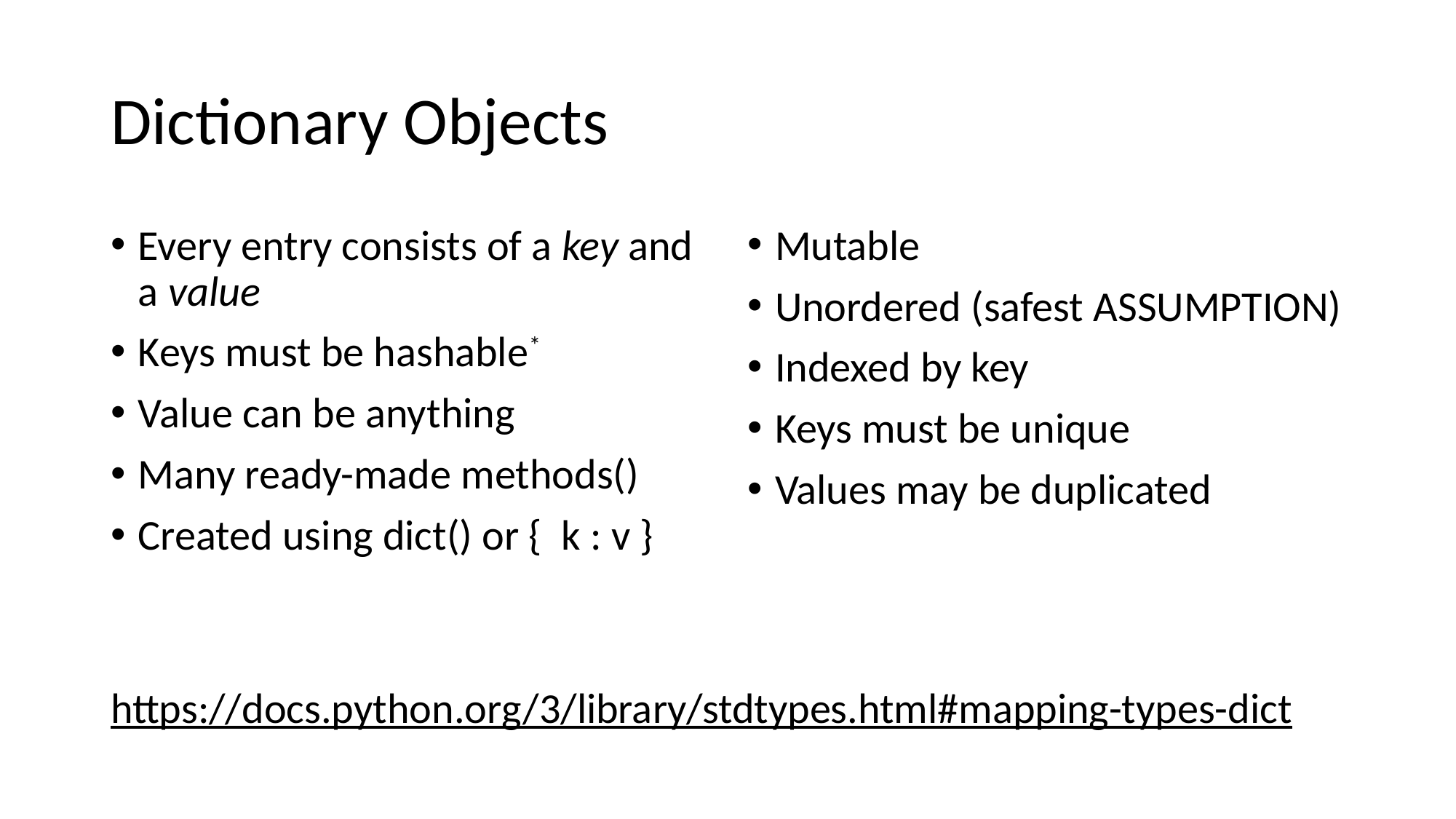

# Dictionary Objects
Every entry consists of a key and a value
Keys must be hashable*
Value can be anything
Many ready-made methods()
Created using dict() or {  k : v }
Mutable
Unordered (safest ASSUMPTION)
Indexed by key
Keys must be unique
Values may be duplicated
https://docs.python.org/3/library/stdtypes.html#mapping-types-dict